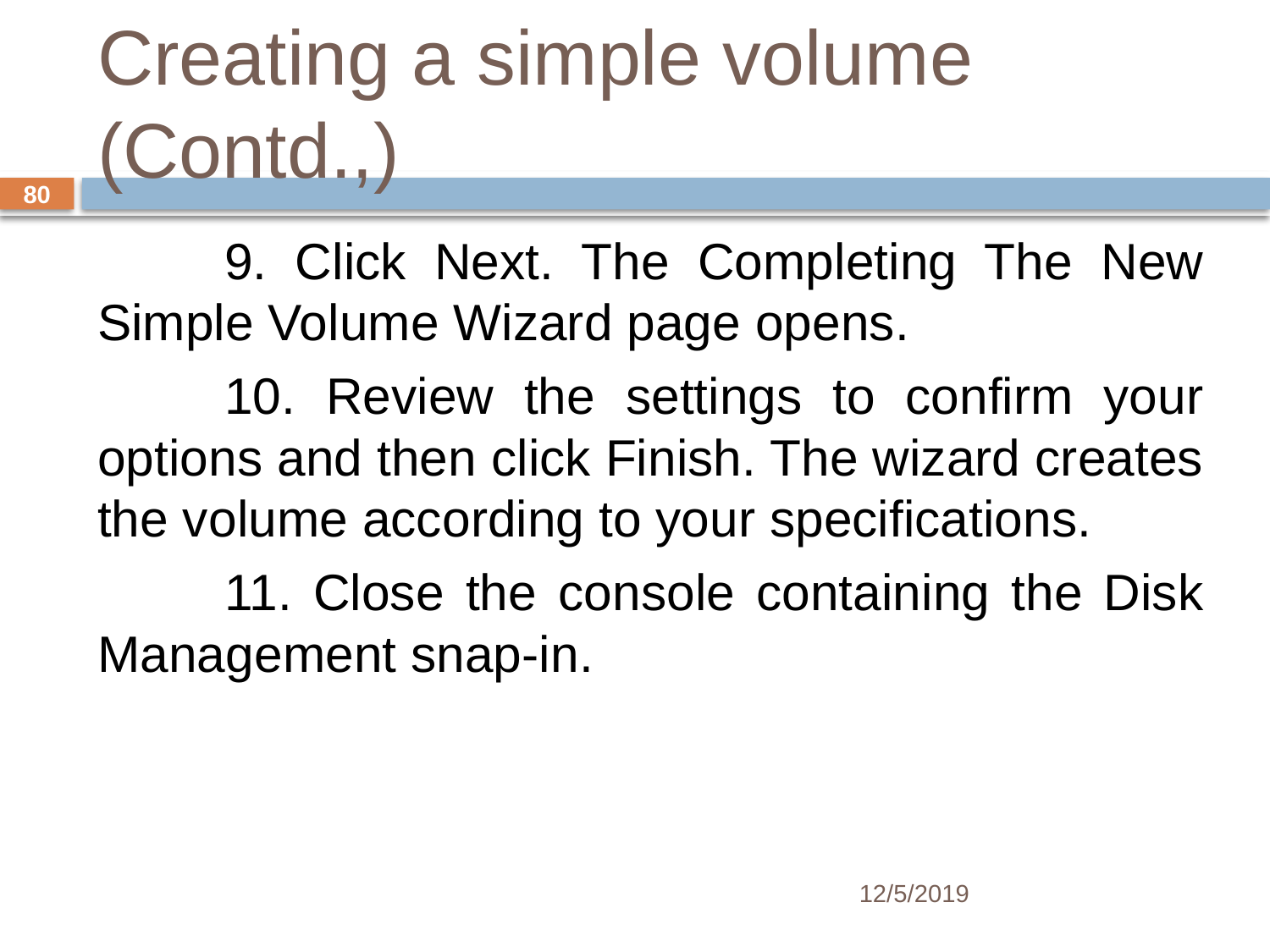

# Creating a simple volume (Contd.,)
80
	9. Click Next. The Completing The New Simple Volume Wizard page opens.
	10. Review the settings to confirm your options and then click Finish. The wizard creates the volume according to your specifications.
	11. Close the console containing the Disk Management snap-in.
12/5/2019